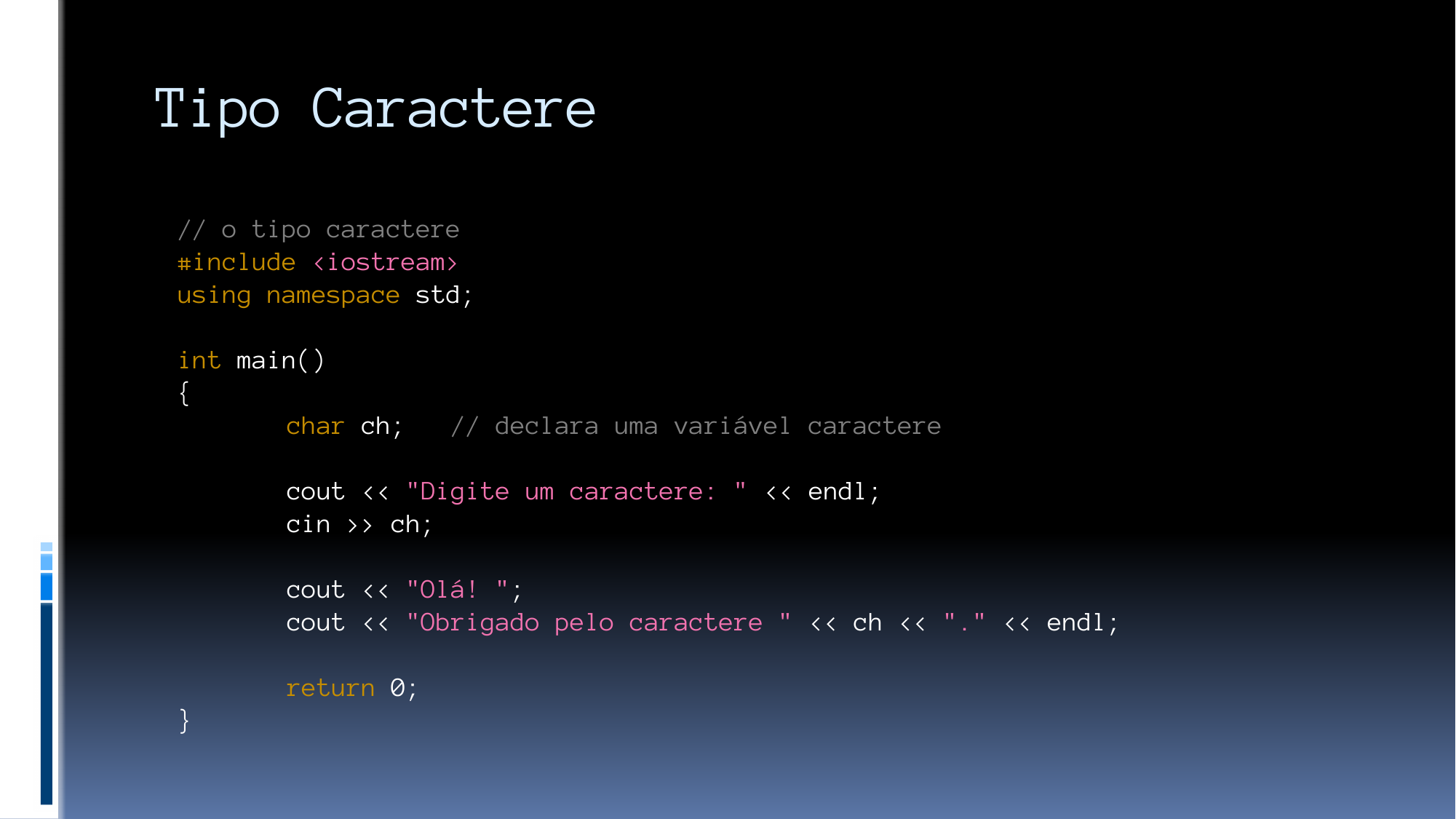

# Tipo Caractere
// o tipo caractere
#include <iostream>
using namespace std;

int main()
{
	char ch;   // declara uma variável caractere

	cout << "Digite um caractere: " << endl;
	cin >> ch;

	cout << "Olá! ";
	cout << "Obrigado pelo caractere " << ch << "." << endl;

	return 0;
}